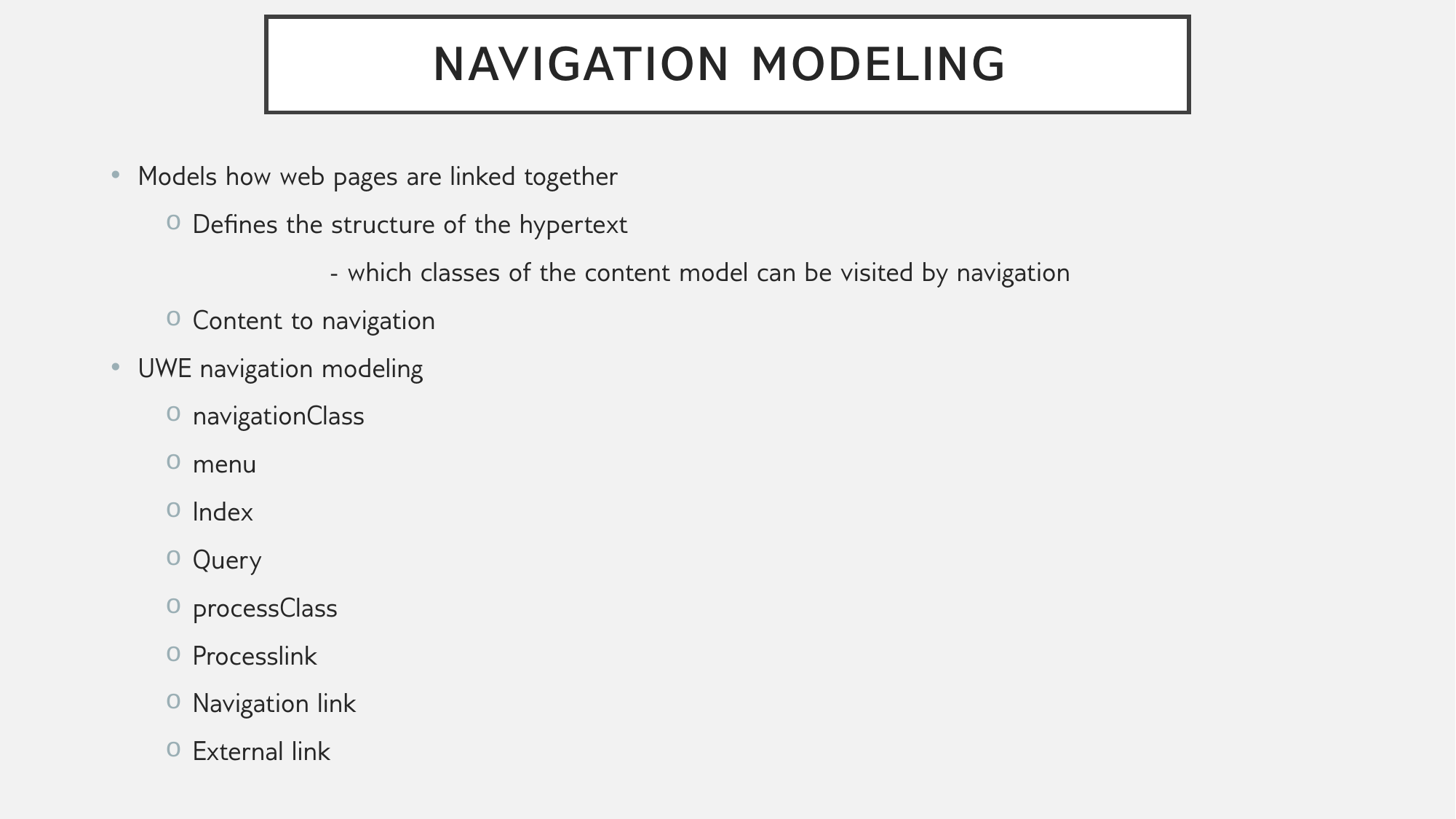

# Navigation modeling

Models how web pages are linked together
Defines the structure of the hypertext
	- which classes of the content model can be visited by navigation
Content to navigation
UWE navigation modeling
navigationClass
menu
Index
Query
processClass
Processlink
Navigation link
External link